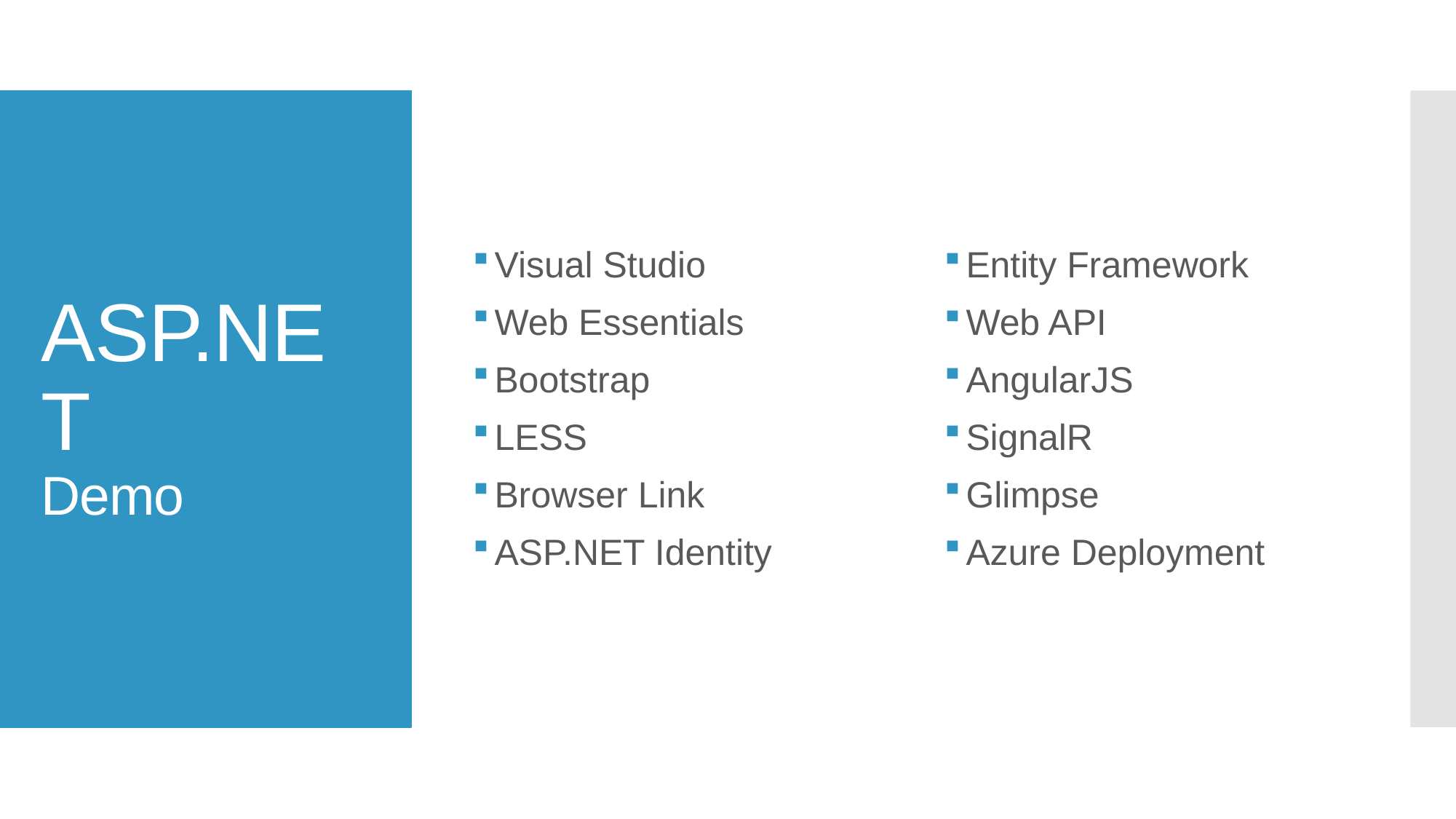

Visual Studio
Web Essentials
Bootstrap
LESS
Browser Link
ASP.NET Identity
Entity Framework
Web API
AngularJS
SignalR
Glimpse
Azure Deployment
# ASP.NET Demo